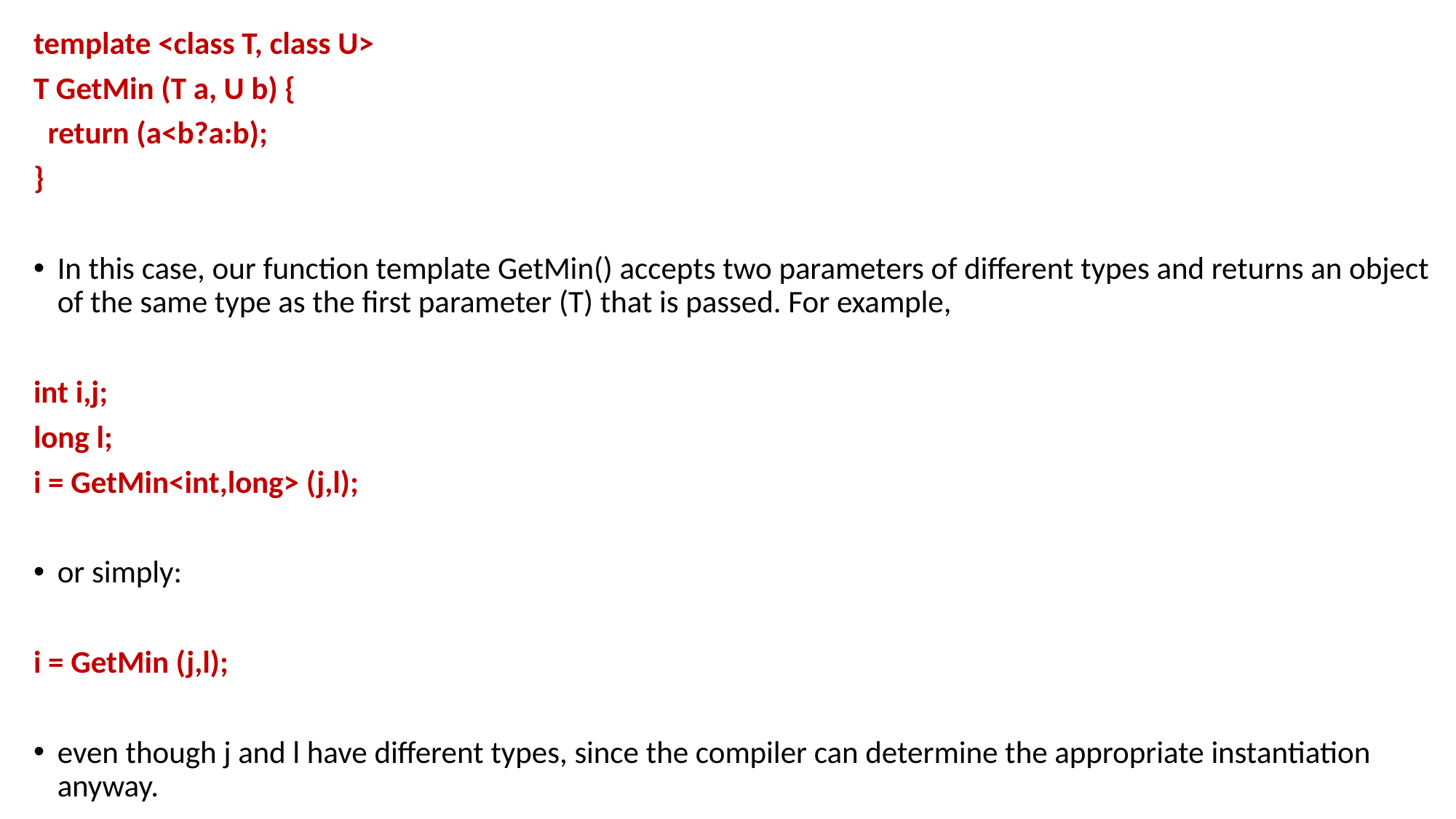

template <class T, class U>
T GetMin (T a, U b) {
  return (a<b?a:b);
}

In this case, our function template GetMin() accepts two parameters of different types and returns an object of the same type as the first parameter (T) that is passed. For example,

int i,j;
long l;
i = GetMin<int,long> (j,l);

or simply:

i = GetMin (j,l);

even though j and l have different types, since the compiler can determine the appropriate instantiation anyway.